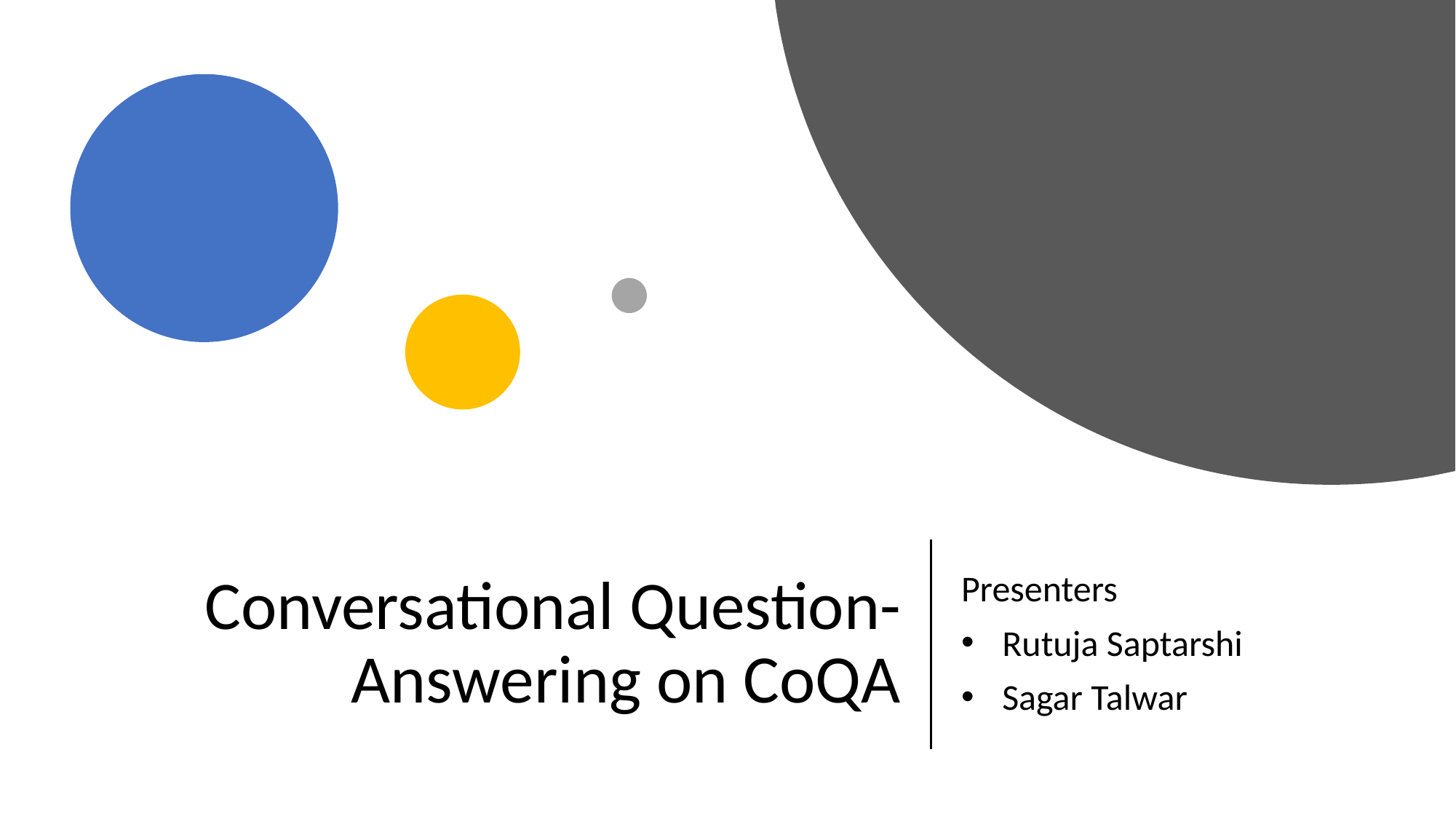

# Conversational Question-Answering on CoQA
Presenters
Rutuja Saptarshi
Sagar Talwar